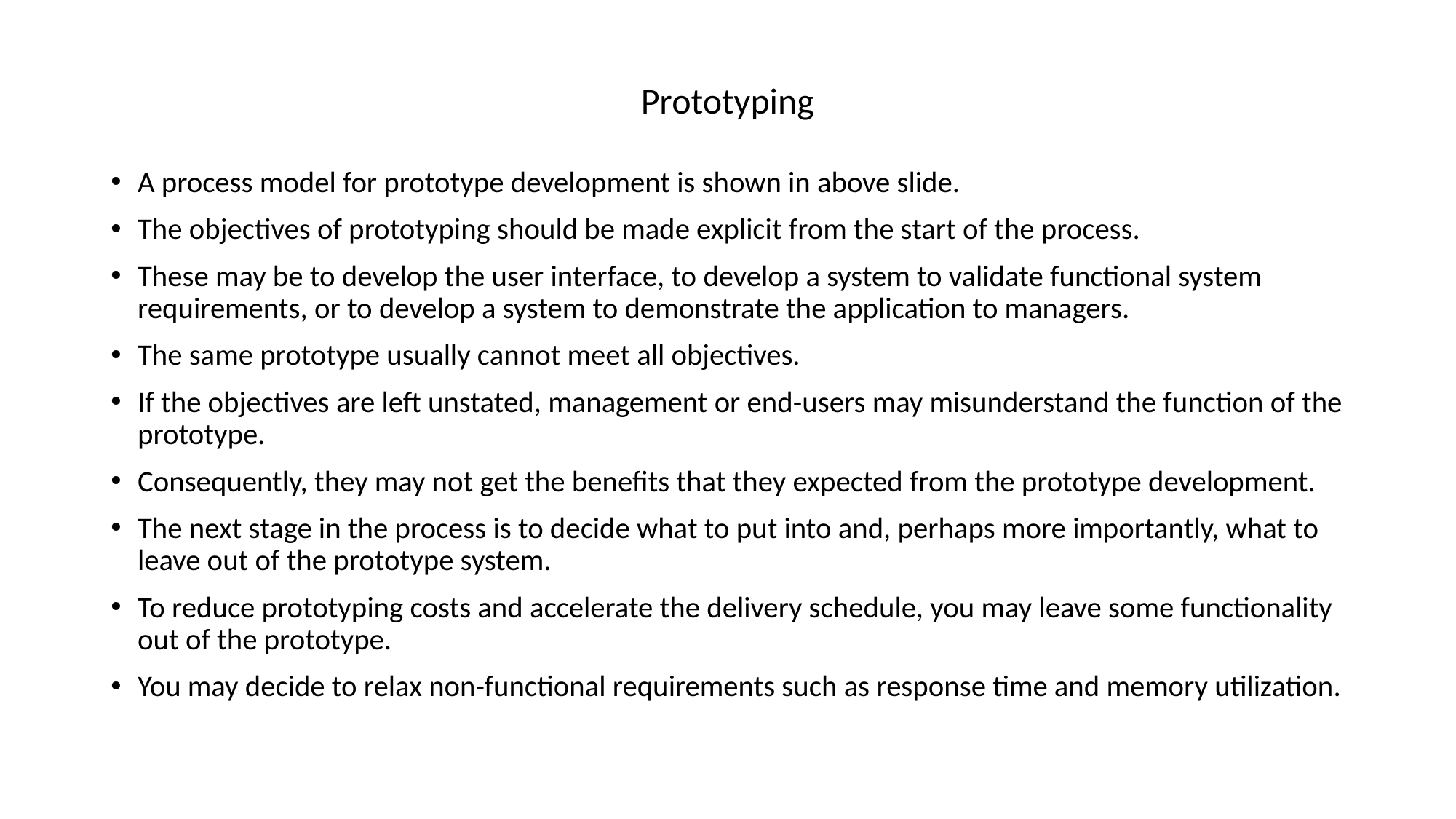

# Prototyping
A process model for prototype development is shown in above slide.
The objectives of prototyping should be made explicit from the start of the process.
These may be to develop the user interface, to develop a system to validate functional system requirements, or to develop a system to demonstrate the application to managers.
The same prototype usually cannot meet all objectives.
If the objectives are left unstated, management or end-users may misunderstand the function of the prototype.
Consequently, they may not get the benefits that they expected from the prototype development.
The next stage in the process is to decide what to put into and, perhaps more importantly, what to leave out of the prototype system.
To reduce prototyping costs and accelerate the delivery schedule, you may leave some functionality out of the prototype.
You may decide to relax non-functional requirements such as response time and memory utilization.